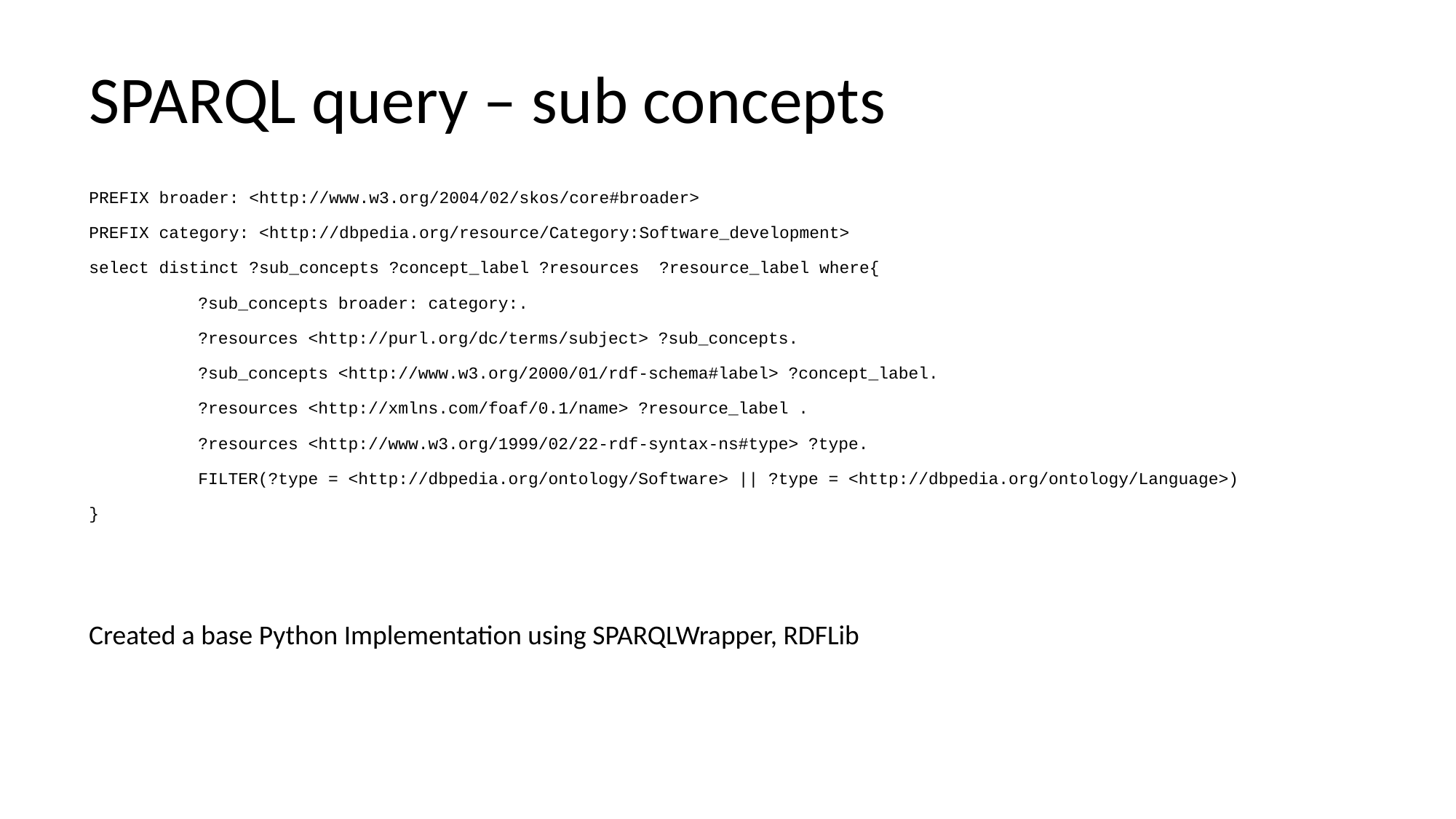

# SPARQL query – sub concepts
PREFIX broader: <http://www.w3.org/2004/02/skos/core#broader>
PREFIX category: <http://dbpedia.org/resource/Category:Software_development>
select distinct ?sub_concepts ?concept_label ?resources  ?resource_label where{
	?sub_concepts broader: category:.
	?resources <http://purl.org/dc/terms/subject> ?sub_concepts.
        	?sub_concepts <http://www.w3.org/2000/01/rdf-schema#label> ?concept_label.
        	?resources <http://xmlns.com/foaf/0.1/name> ?resource_label .
        	?resources <http://www.w3.org/1999/02/22-rdf-syntax-ns#type> ?type.
	FILTER(?type = <http://dbpedia.org/ontology/Software> || ?type = <http://dbpedia.org/ontology/Language>)
}
Created a base Python Implementation using SPARQLWrapper, RDFLib